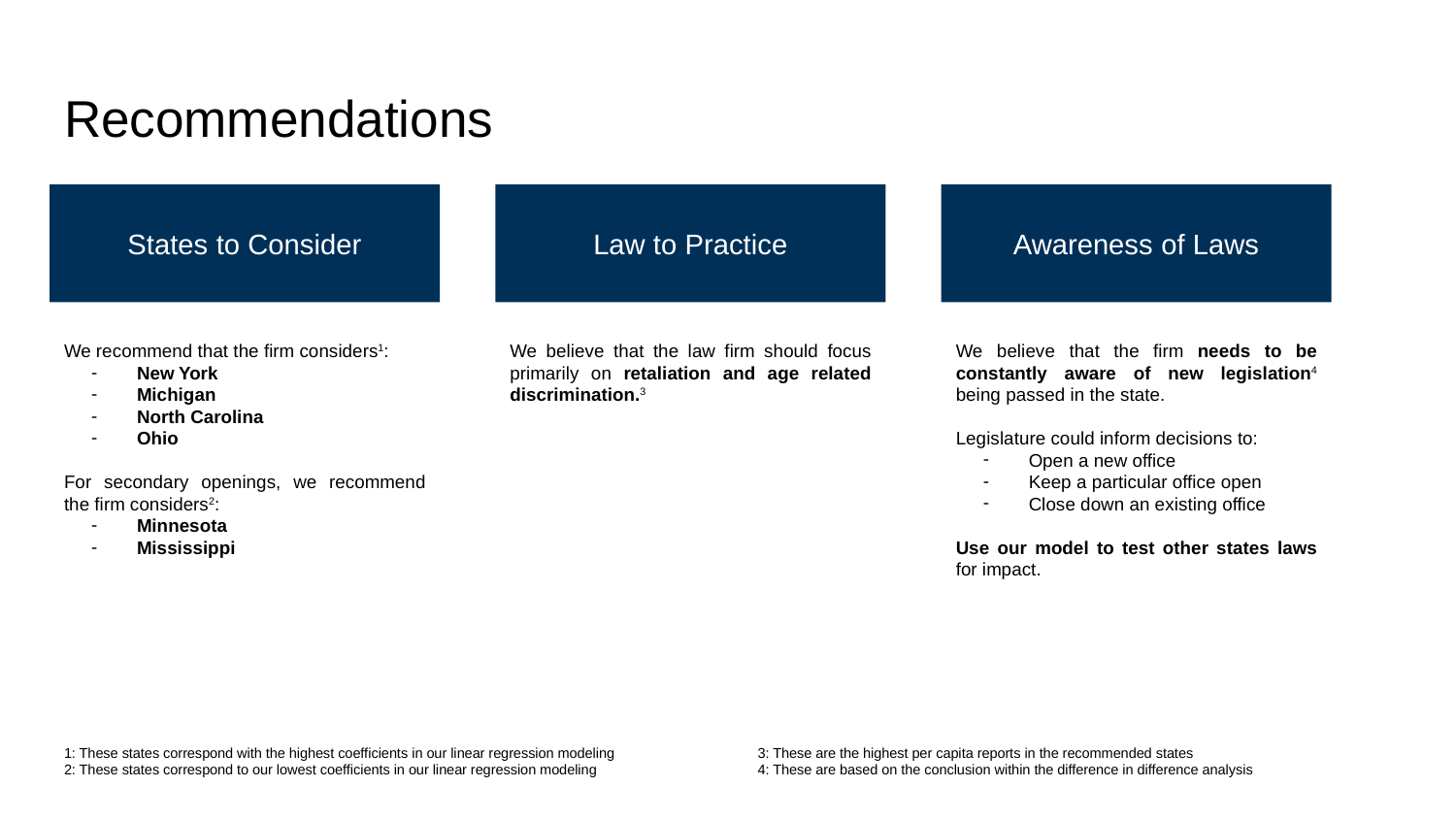

# Recommendations
States to Consider
Law to Practice
Awareness of Laws
We recommend that the firm considers1:
New York
Michigan
North Carolina
Ohio

For secondary openings, we recommend the firm considers2:
Minnesota
Mississippi
We believe that the law firm should focus primarily on retaliation and age related discrimination.3
We believe that the firm needs to be constantly aware of new legislation4 being passed in the state.

Legislature could inform decisions to:
Open a new office
Keep a particular office open
Close down an existing office

Use our model to test other states laws for impact.
1: These states correspond with the highest coefficients in our linear regression modeling
2: These states correspond to our lowest coefficients in our linear regression modeling
3: These are the highest per capita reports in the recommended states
4: These are based on the conclusion within the difference in difference analysis